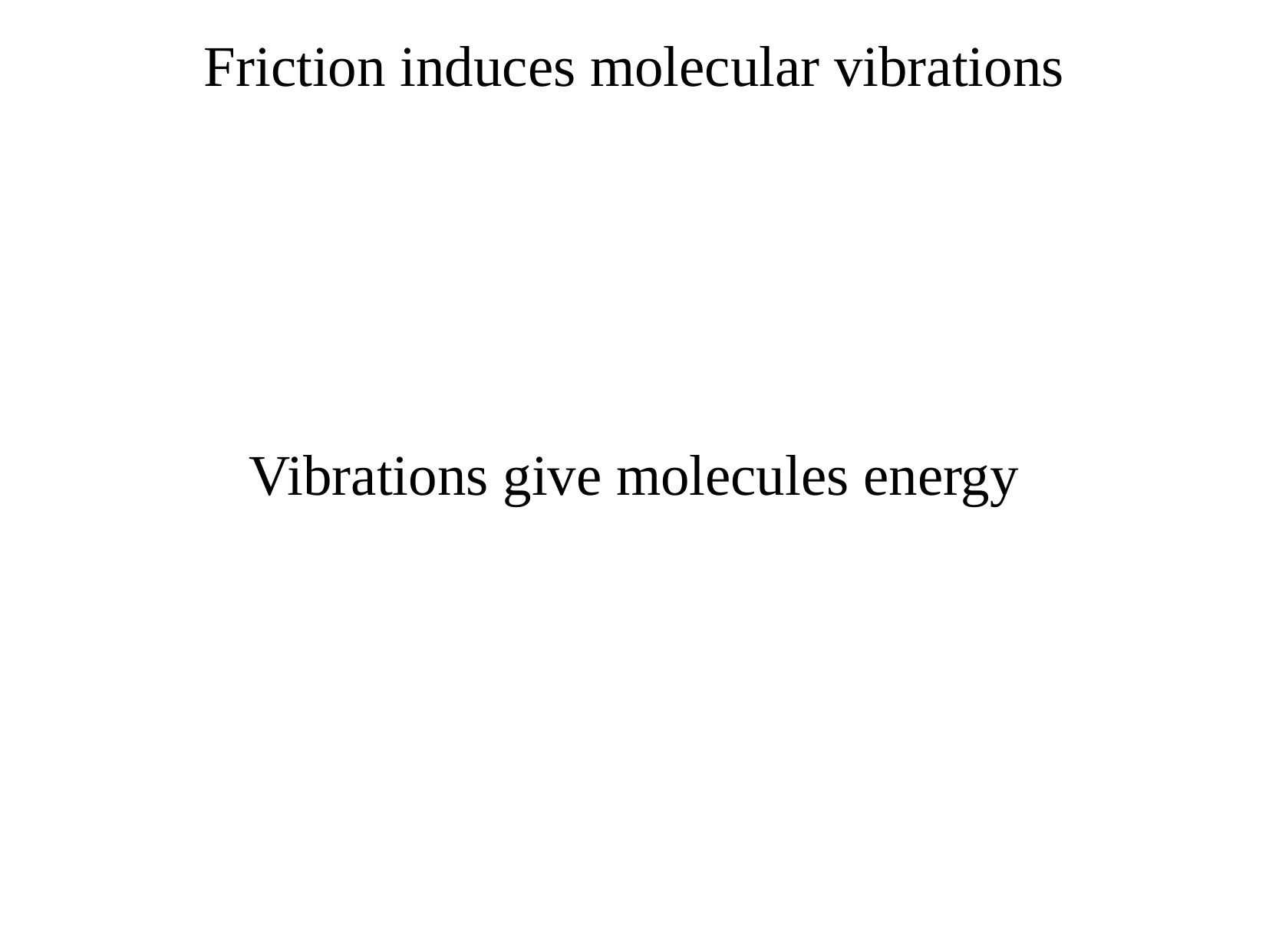

Friction induces molecular vibrations
Vibrations give molecules energy